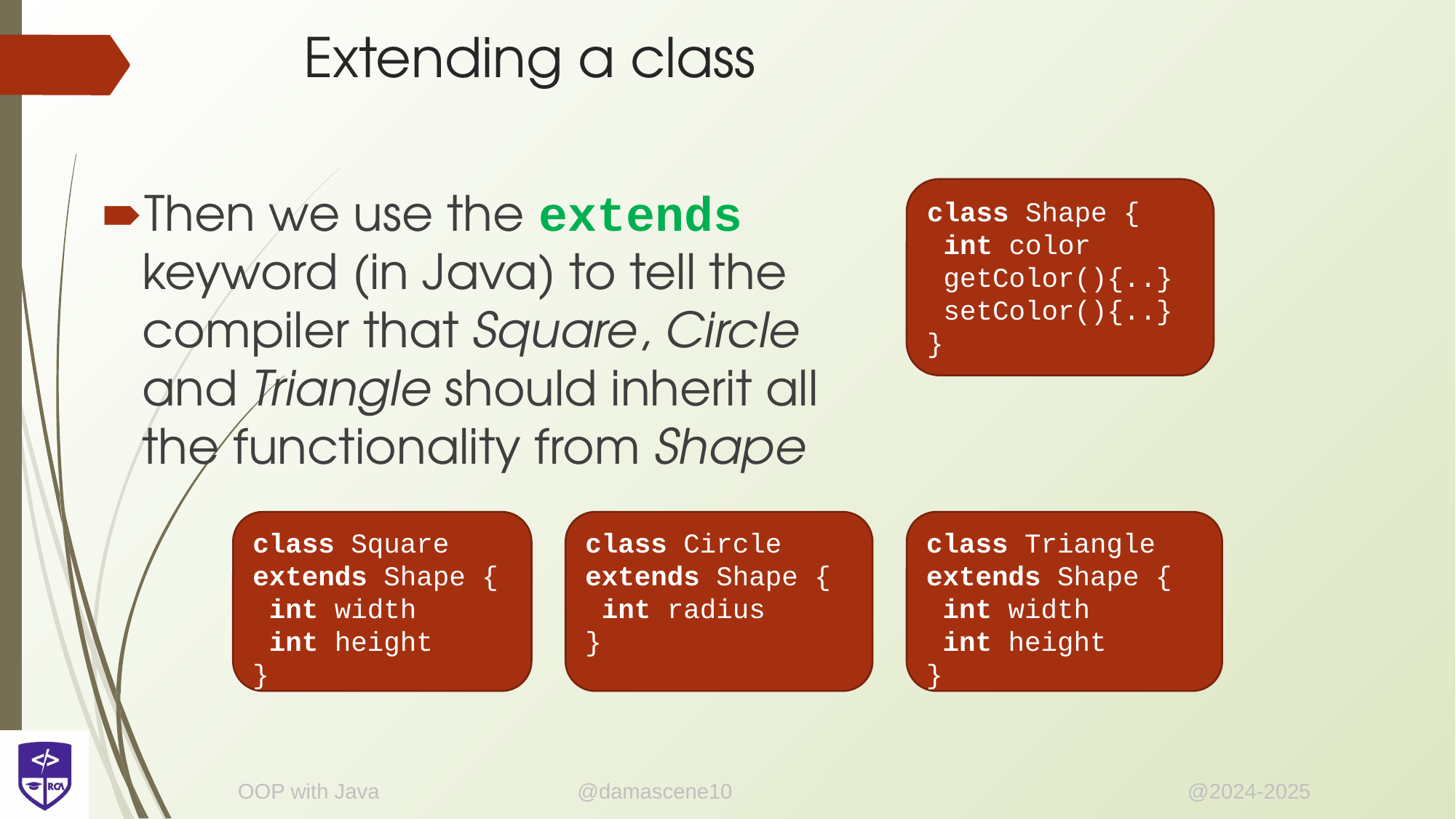

# Extending a class
Then we use the extends keyword (in Java) to tell the compiler that Square, Circle and Triangle should inherit all the functionality from Shape
class Shape {
 int color
 getColor(){..}
 setColor(){..}
}
class Square extends Shape {
 int width
 int height
}
class Circle extends Shape {
 int radius
}
class Triangle extends Shape {
 int width
 int height
}